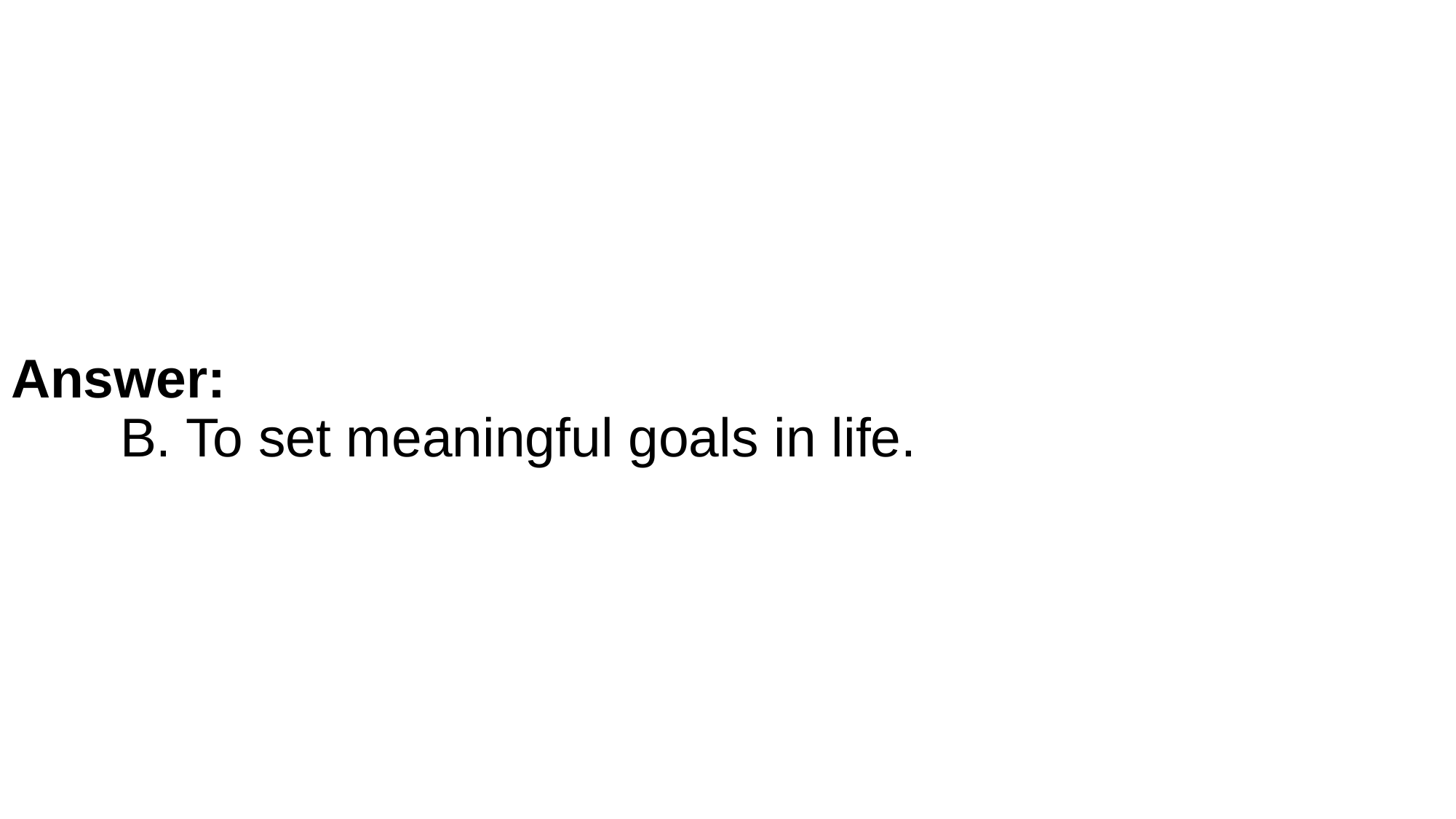

# Answer: B. To set meaningful goals in life.